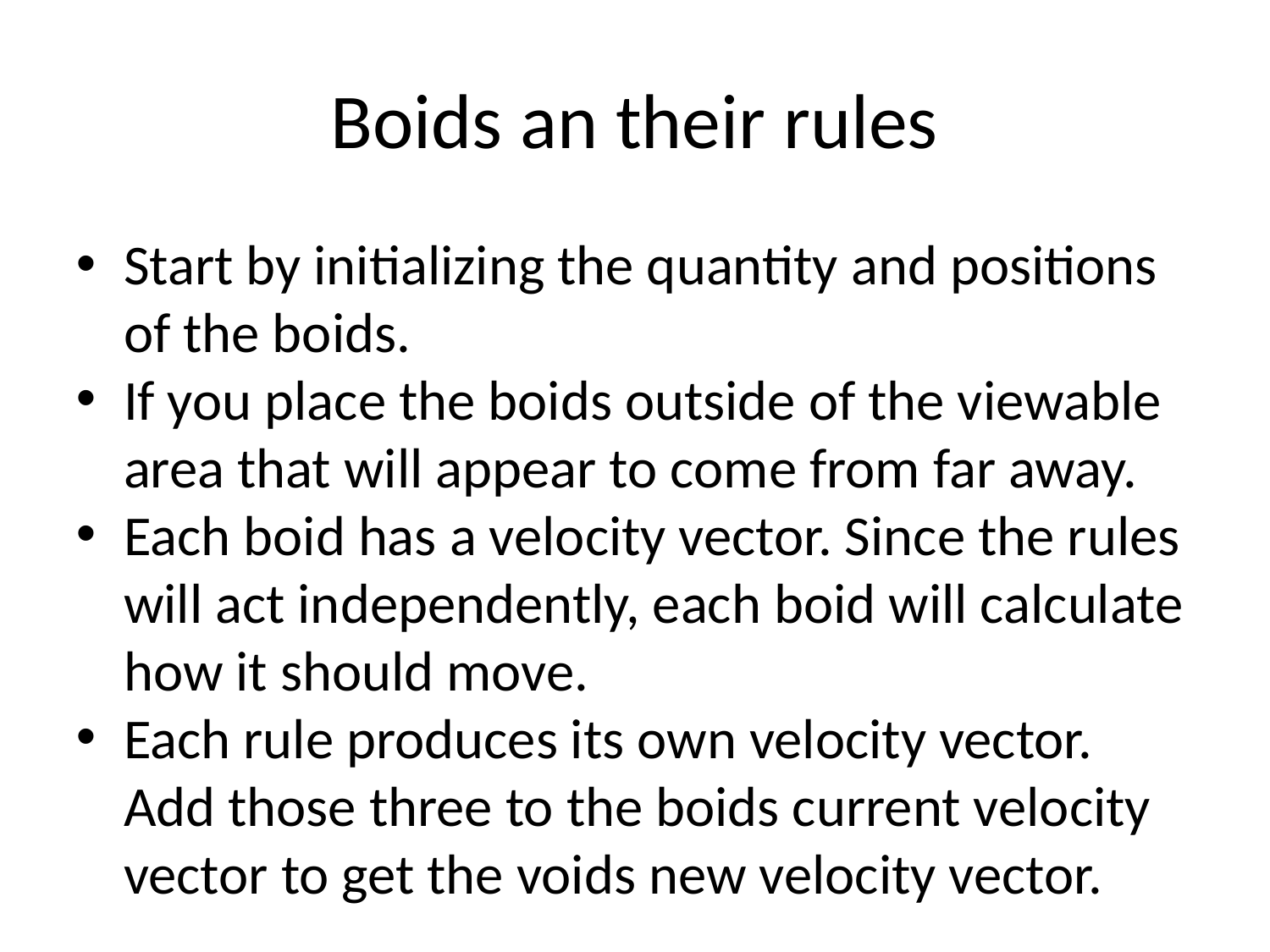

Boids an their rules
Start by initializing the quantity and positions of the boids.
If you place the boids outside of the viewable area that will appear to come from far away.
Each boid has a velocity vector. Since the rules will act independently, each boid will calculate how it should move.
Each rule produces its own velocity vector. Add those three to the boids current velocity vector to get the voids new velocity vector.